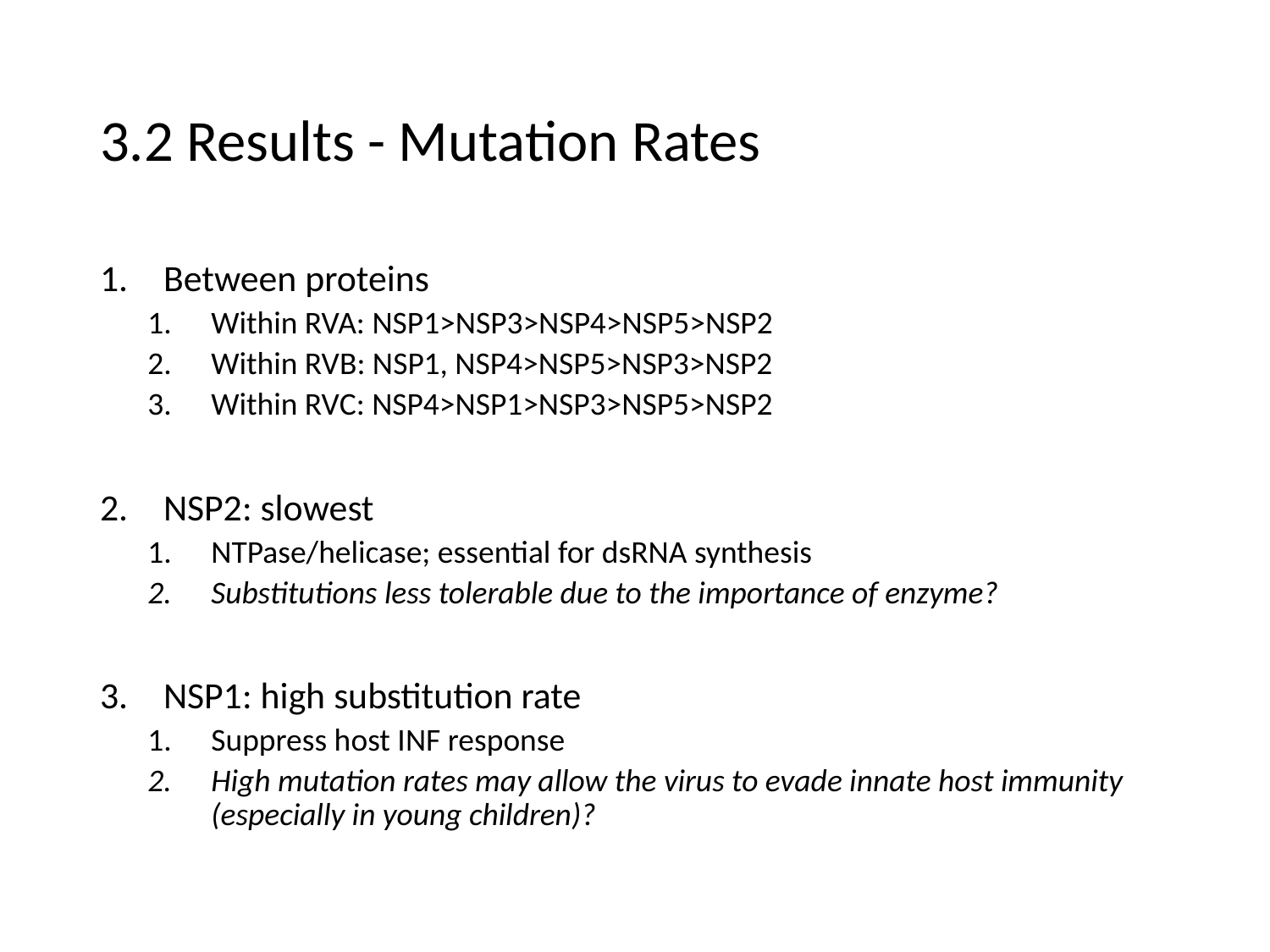

# 3.2 Results - Mutation Rates
Between proteins
Within RVA: NSP1>NSP3>NSP4>NSP5>NSP2
Within RVB: NSP1, NSP4>NSP5>NSP3>NSP2
Within RVC: NSP4>NSP1>NSP3>NSP5>NSP2

NSP2: slowest
NTPase/helicase; essential for dsRNA synthesis
Substitutions less tolerable due to the importance of enzyme?

NSP1: high substitution rate
Suppress host INF response
High mutation rates may allow the virus to evade innate host immunity (especially in young children)?